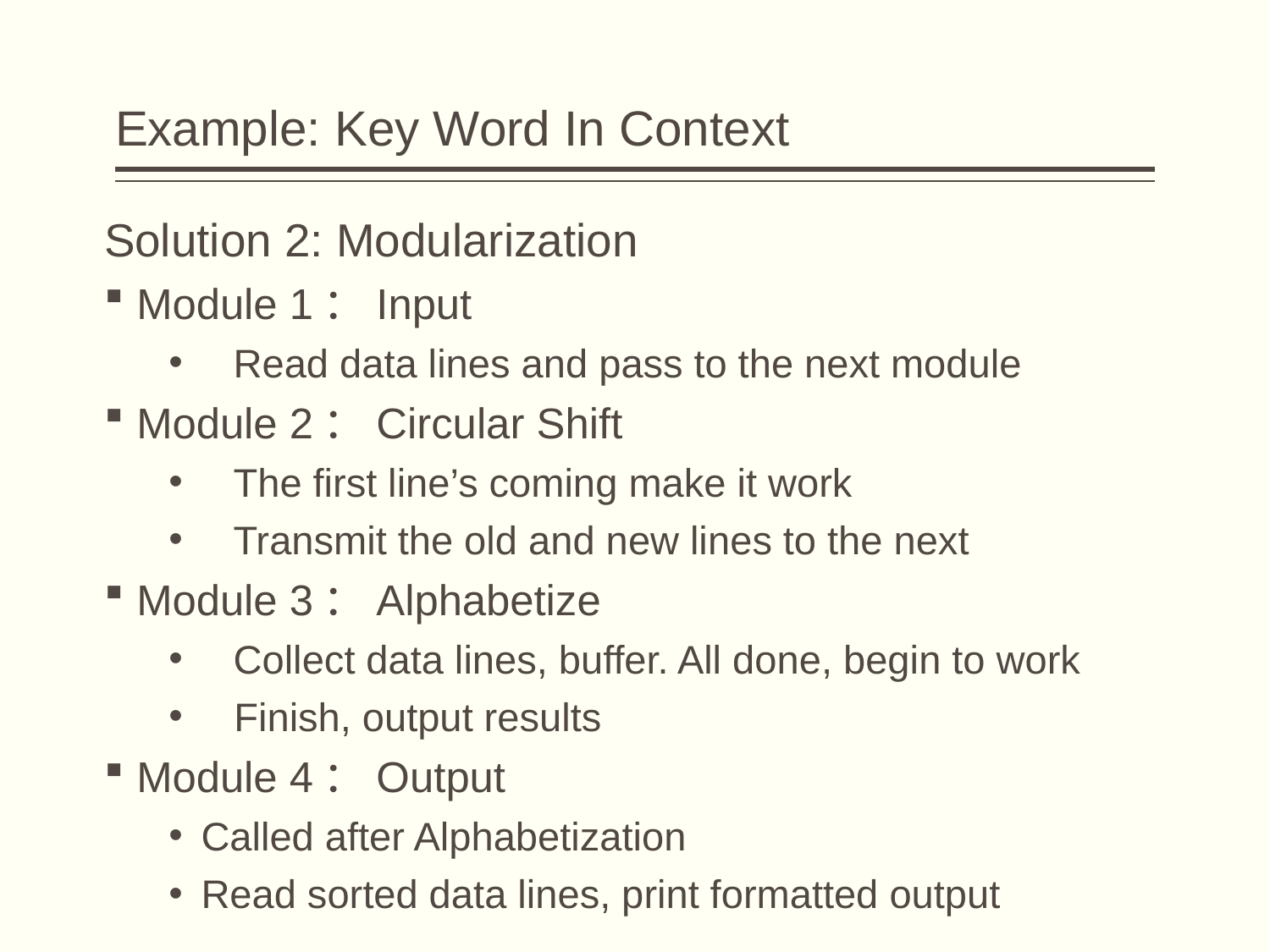

# Example: Key Word In Context
Solution 2: Modularization
Module 1：Input
Read data lines and pass to the next module
Module 2：Circular Shift
The first line’s coming make it work
Transmit the old and new lines to the next
Module 3：Alphabetize
Collect data lines, buffer. All done, begin to work
   Finish, output results
Module 4：Output
Called after Alphabetization
Read sorted data lines, print formatted output